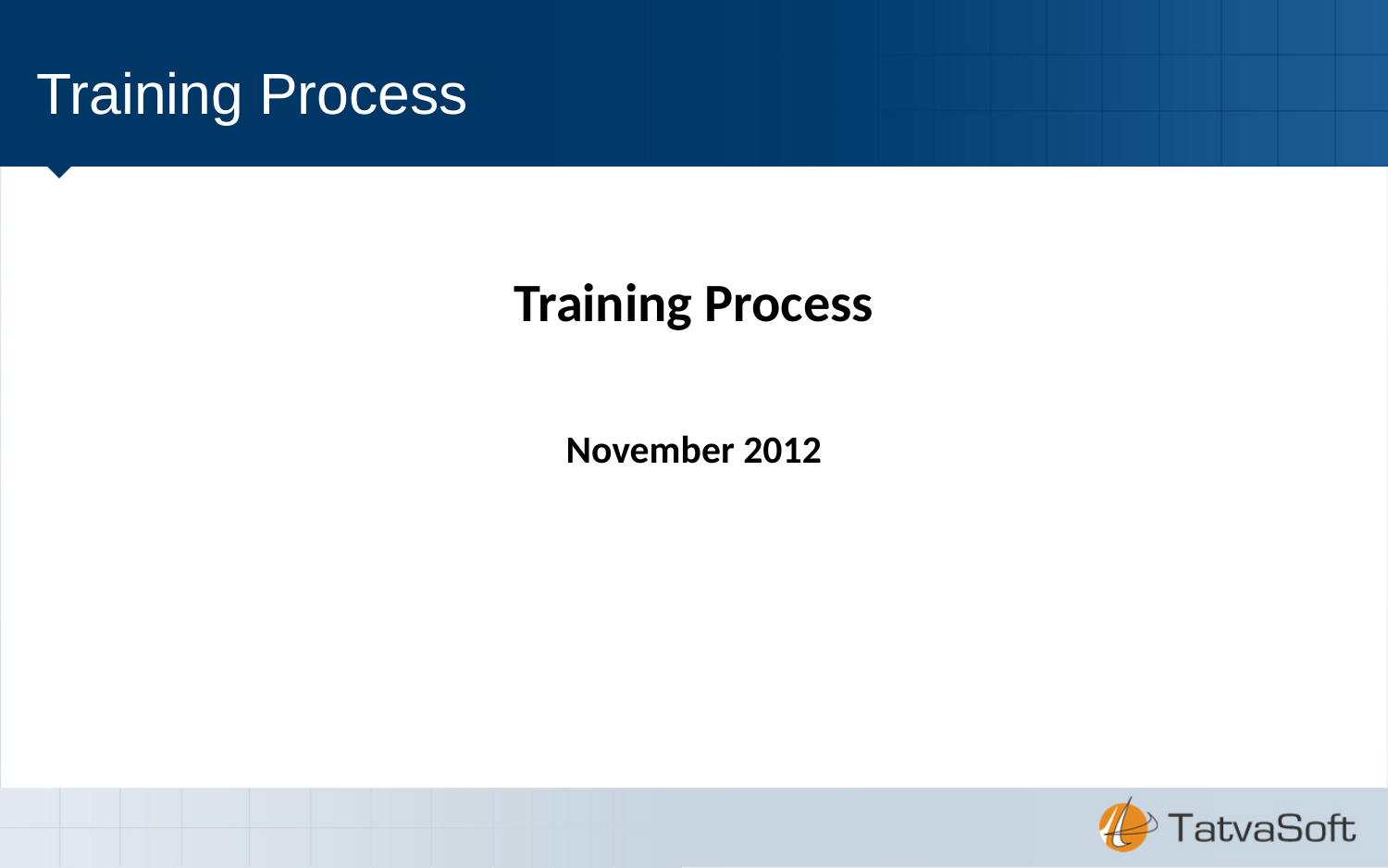

# Training Process

Training Process

November 2012